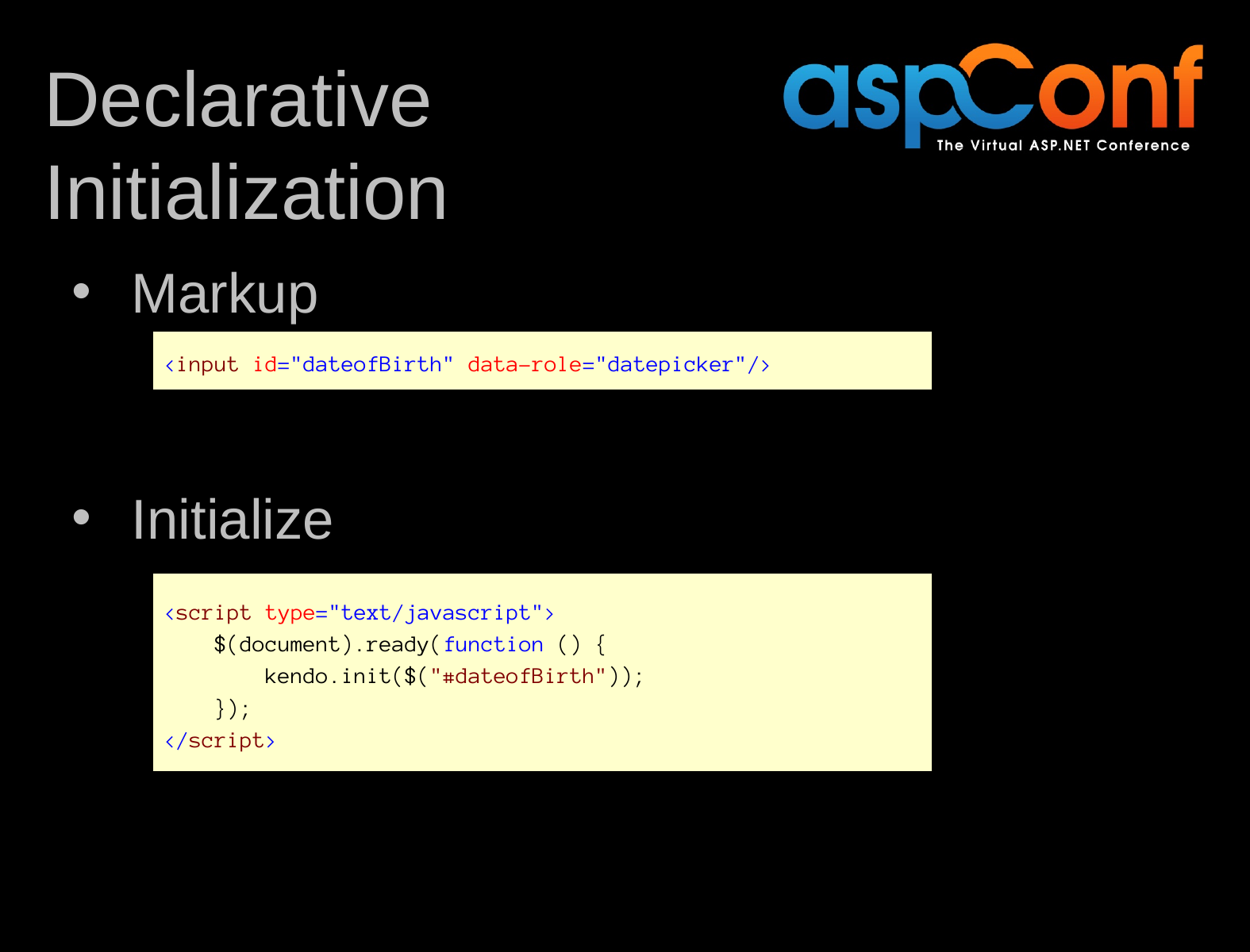

# Declarative Initialization
Markup

Initialize

<input id="dateofBirth" data-role="datepicker"/>
<script type="text/javascript">
    $(document).ready(function () {
        kendo.init($("#dateofBirth"));
    });
</script>